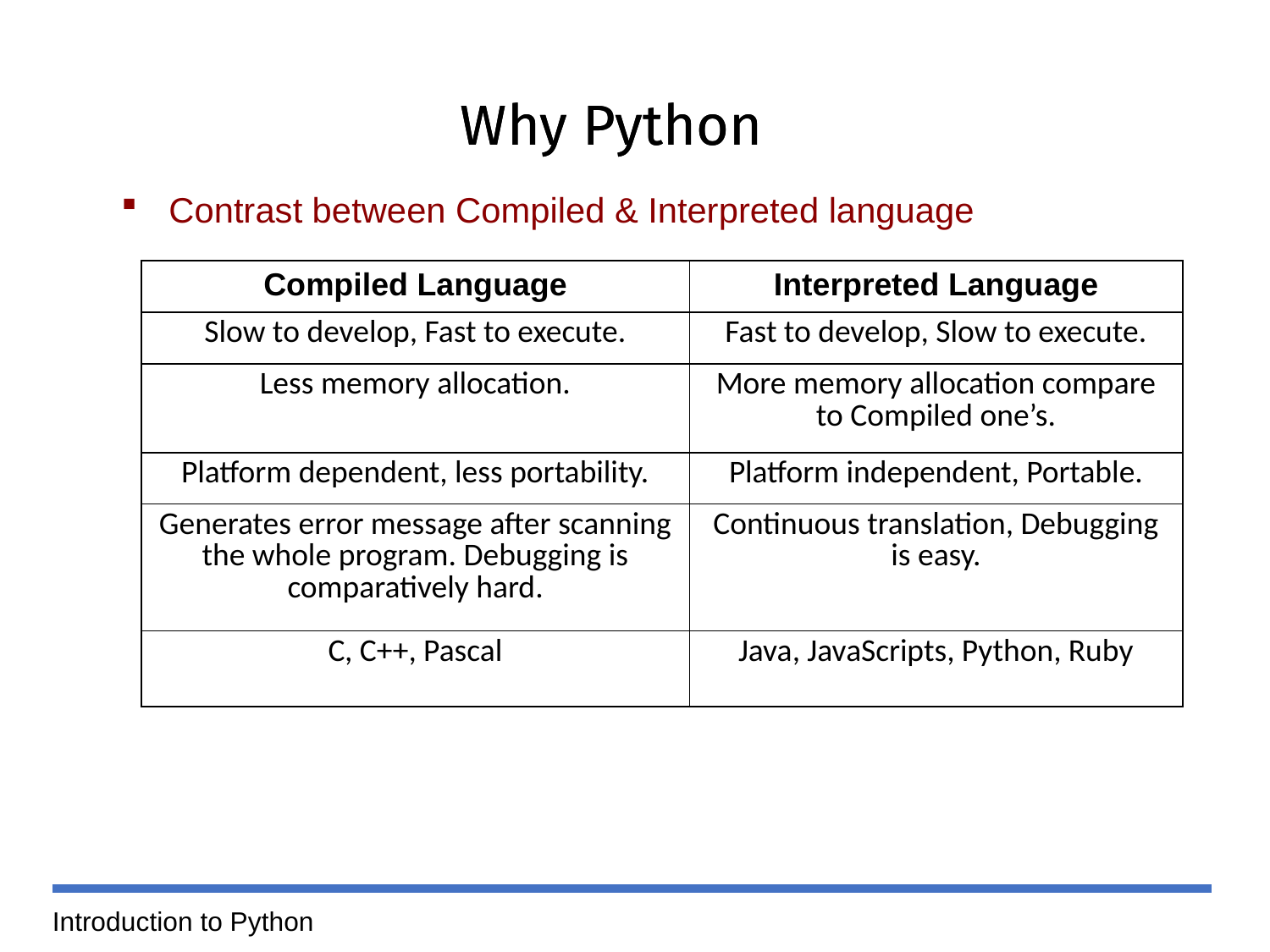

Why Python
Why Python
Contrast between Compiled & Interpreted language

| Compiled Language | Interpreted Language |
| --- | --- |
| Slow to develop, Fast to execute. | Fast to develop, Slow to execute. |
| Less memory allocation. | More memory allocation compare to Compiled one’s. |
| Platform dependent, less portability. | Platform independent, Portable. |
| Generates error message after scanning the whole program. Debugging is comparatively hard. | Continuous translation, Debugging is easy. |
| C, C++, Pascal | Java, JavaScripts, Python, Ruby |
Introduction to Python